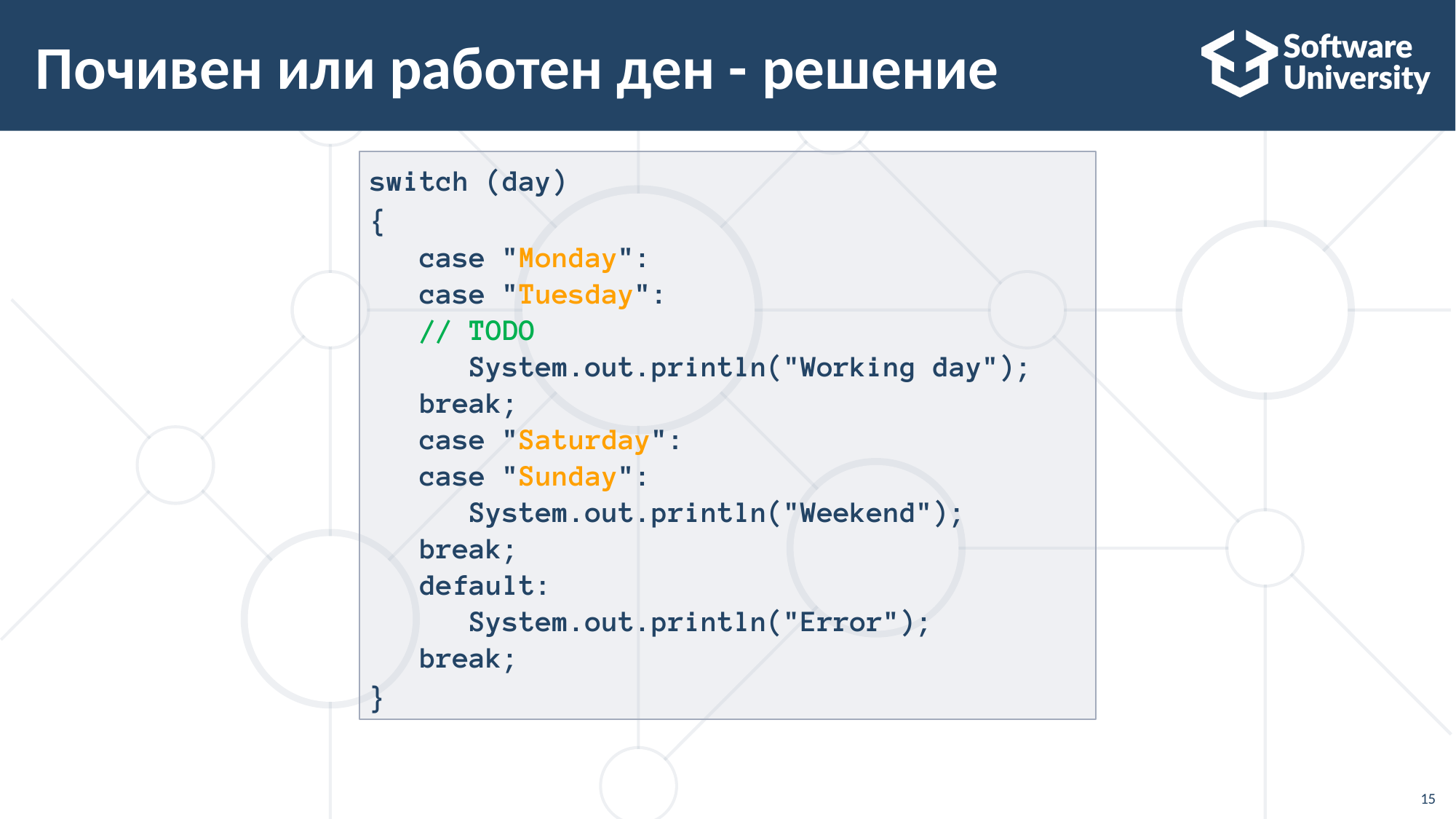

# Почивен или работен ден - решение
switch (day)
{
   case "Monday":
   case "Tuesday":
   // TODO
      System.out.println("Working day");
   break;
   case "Saturday":
   case "Sunday":
      System.out.println("Weekend");
   break;
   default:
      System.out.println("Error");
   break;
}
15